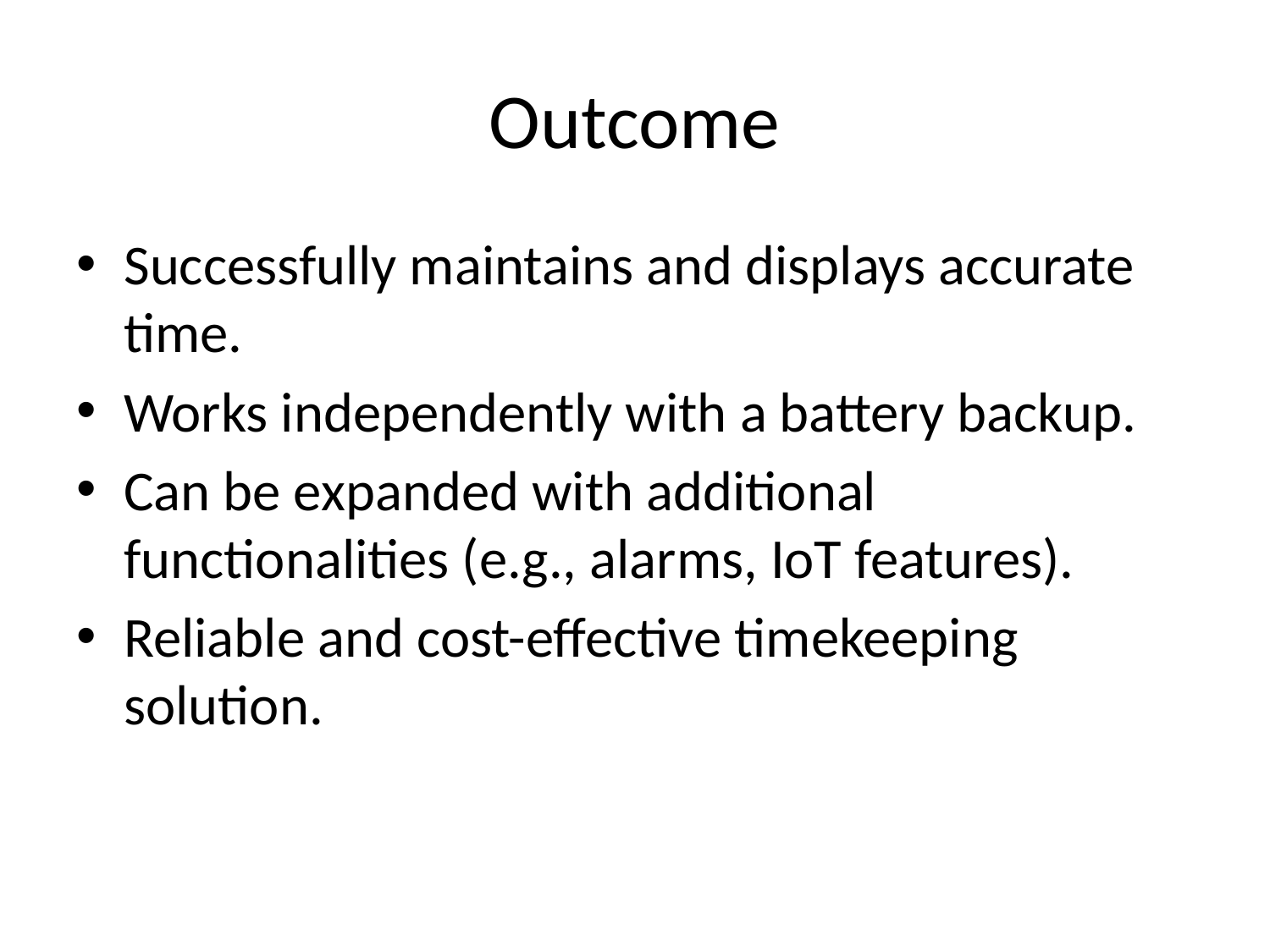

# Outcome
Successfully maintains and displays accurate time.
Works independently with a battery backup.
Can be expanded with additional functionalities (e.g., alarms, IoT features).
Reliable and cost-effective timekeeping solution.